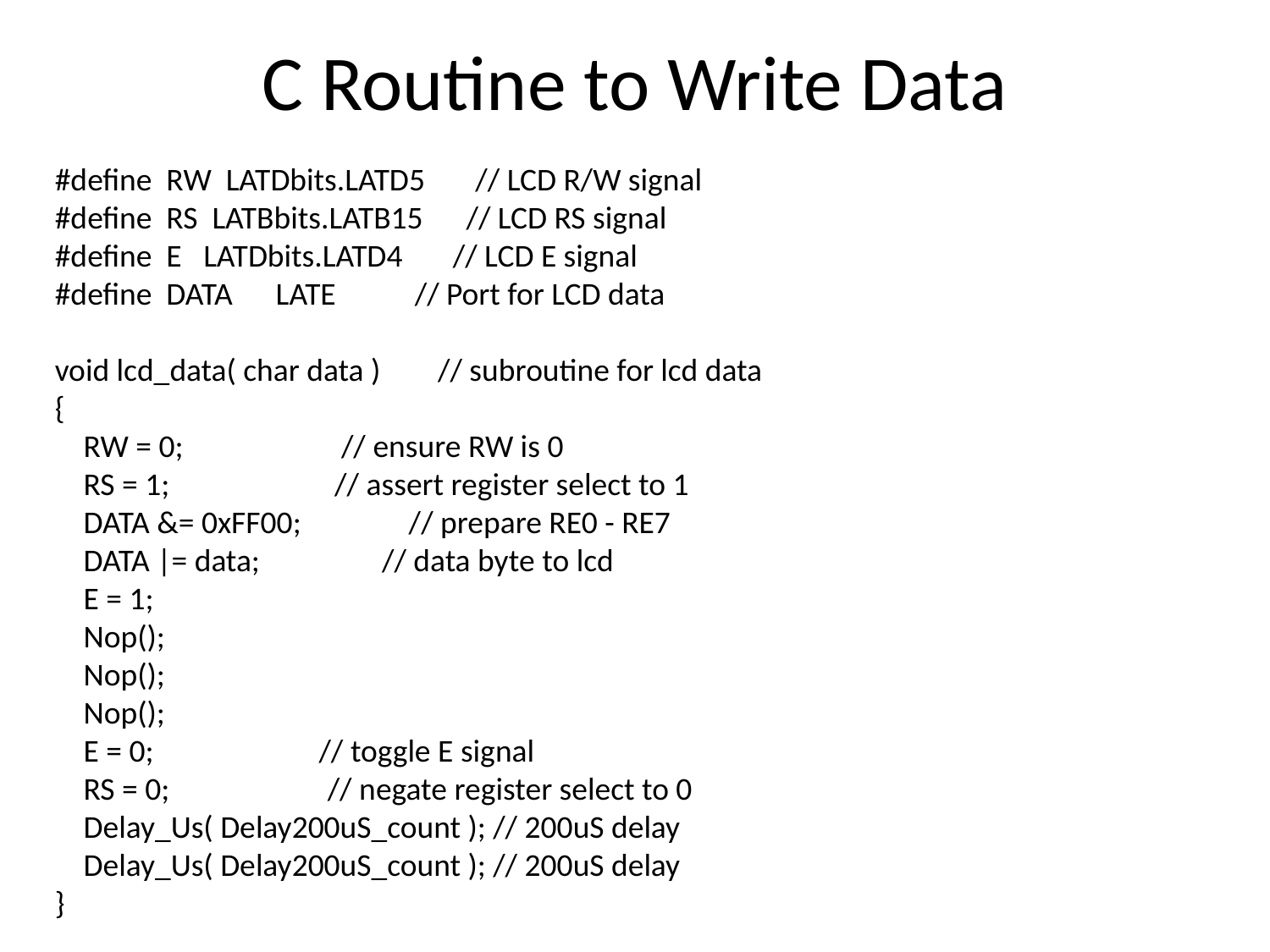

# C Routine to Write Data
#define  RW  LATDbits.LATD5       // LCD R/W signal
#define  RS  LATBbits.LATB15      // LCD RS signal
#define  E   LATDbits.LATD4       // LCD E signal
#define  DATA      LATE           // Port for LCD data

void lcd_data( char data )        // subroutine for lcd data
{
    RW = 0;                      // ensure RW is 0
    RS = 1;                       // assert register select to 1
    DATA &= 0xFF00;               // prepare RE0 - RE7
    DATA |= data;                 // data byte to lcd
    E = 1;
    Nop();
    Nop();
    Nop();
    E = 0;                       // toggle E signal
    RS = 0;                      // negate register select to 0
    Delay_Us( Delay200uS_count ); // 200uS delay
    Delay_Us( Delay200uS_count ); // 200uS delay
}